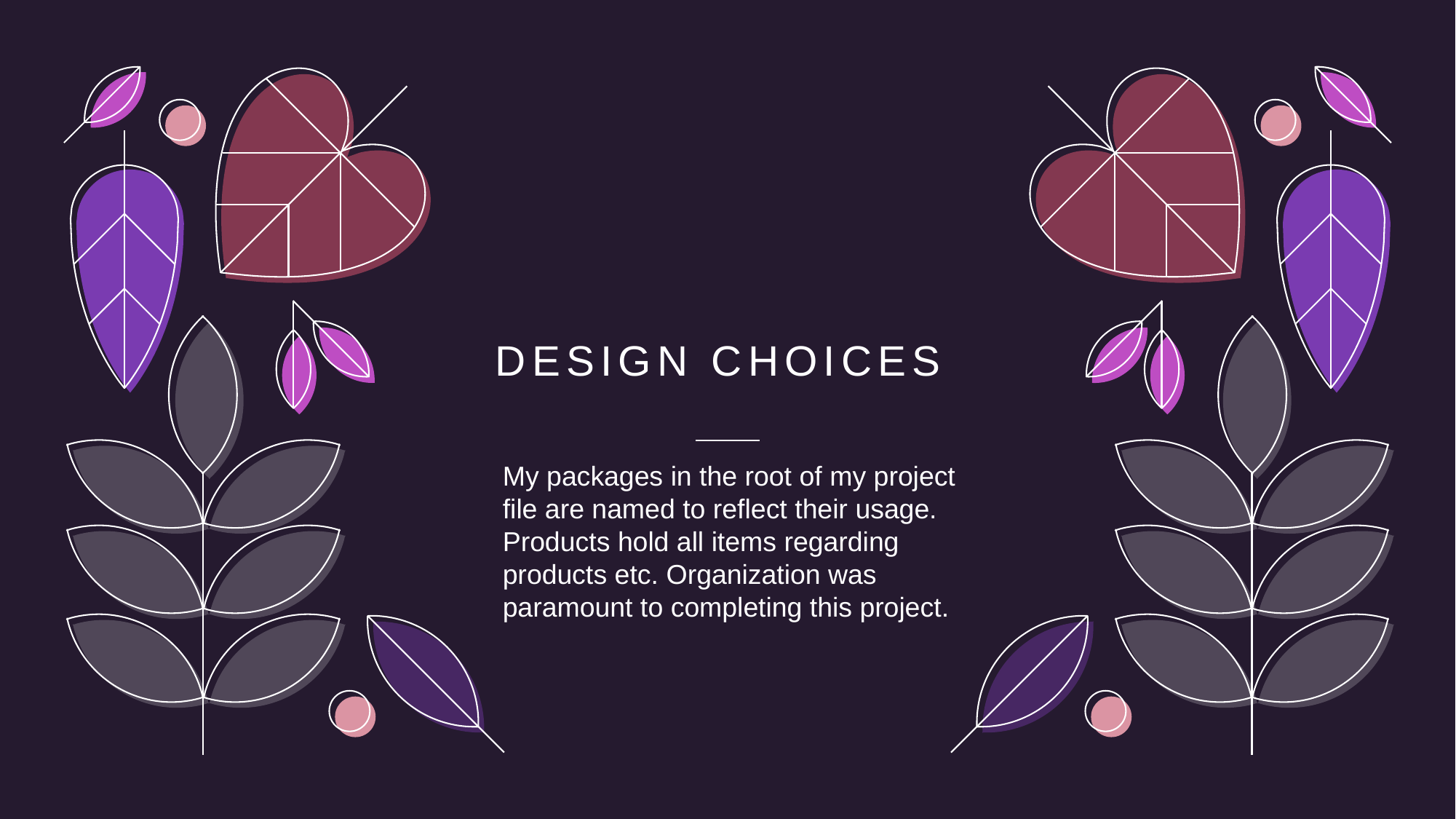

# Design choices

My packages in the root of my project file are named to reflect their usage. Products hold all items regarding products etc. Organization was paramount to completing this project.